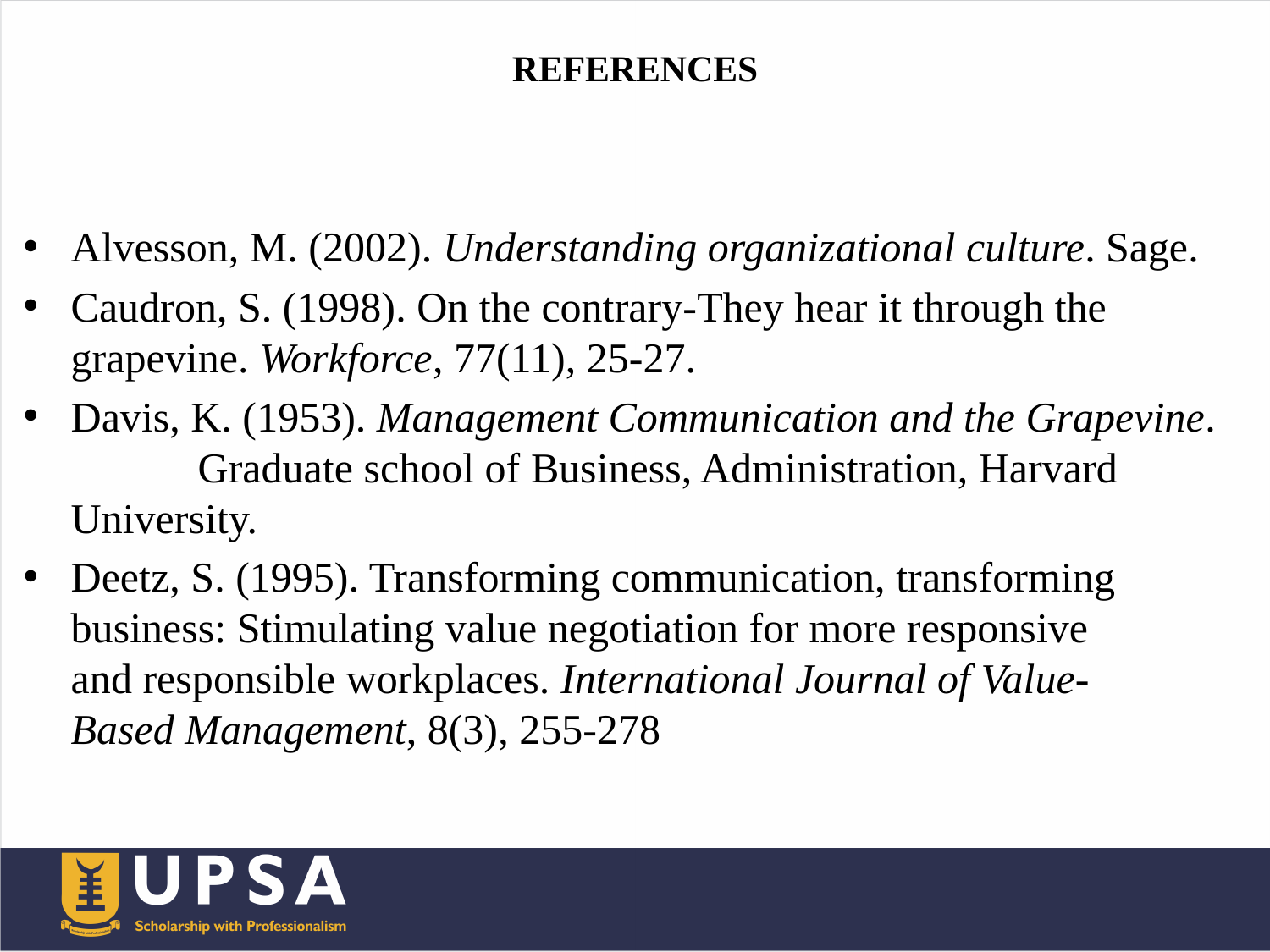

# REFERENCES

Alvesson, M. (2002). Understanding organizational culture. Sage.
Caudron, S. (1998). On the contrary-They hear it through the 	grapevine. Workforce, 77(11), 25-27.
Davis, K. (1953). Management Communication and the Grapevine. 	Graduate school of Business, Administration, Harvard 	University.
Deetz, S. (1995). Transforming communication, transforming 	business: Stimulating value negotiation for more responsive 	and responsible workplaces. International Journal of Value-	Based Management, 8(3), 255-278